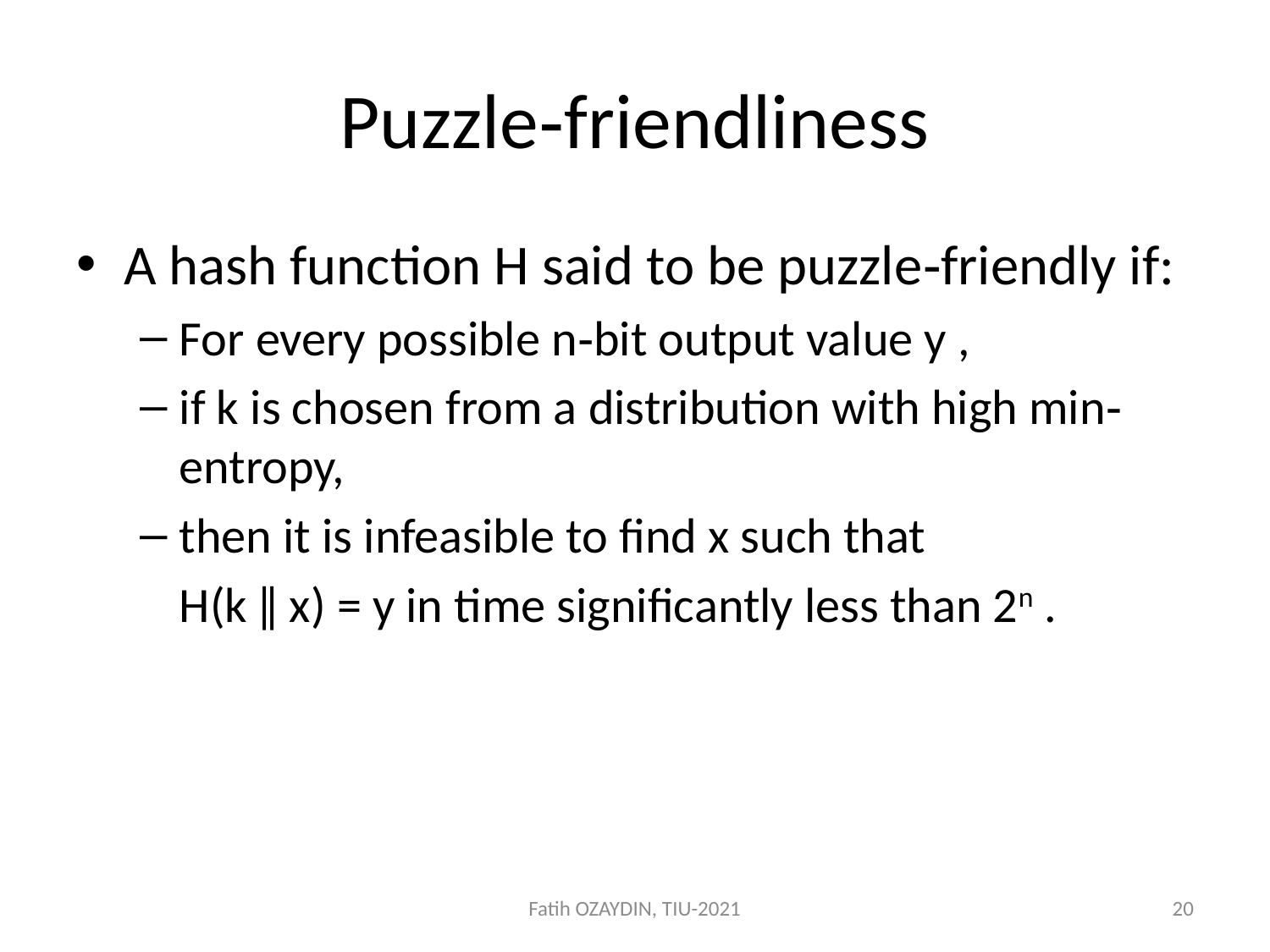

# Puzzle‐friendliness
A hash function H said to be puzzle‐friendly if:
For every possible n‐bit output value y ,
if k is chosen from a distribution with high min‐entropy,
then it is infeasible to find x such that
	H(k ‖ x) = y in time significantly less than 2n .
Fatih OZAYDIN, TIU-2021
20